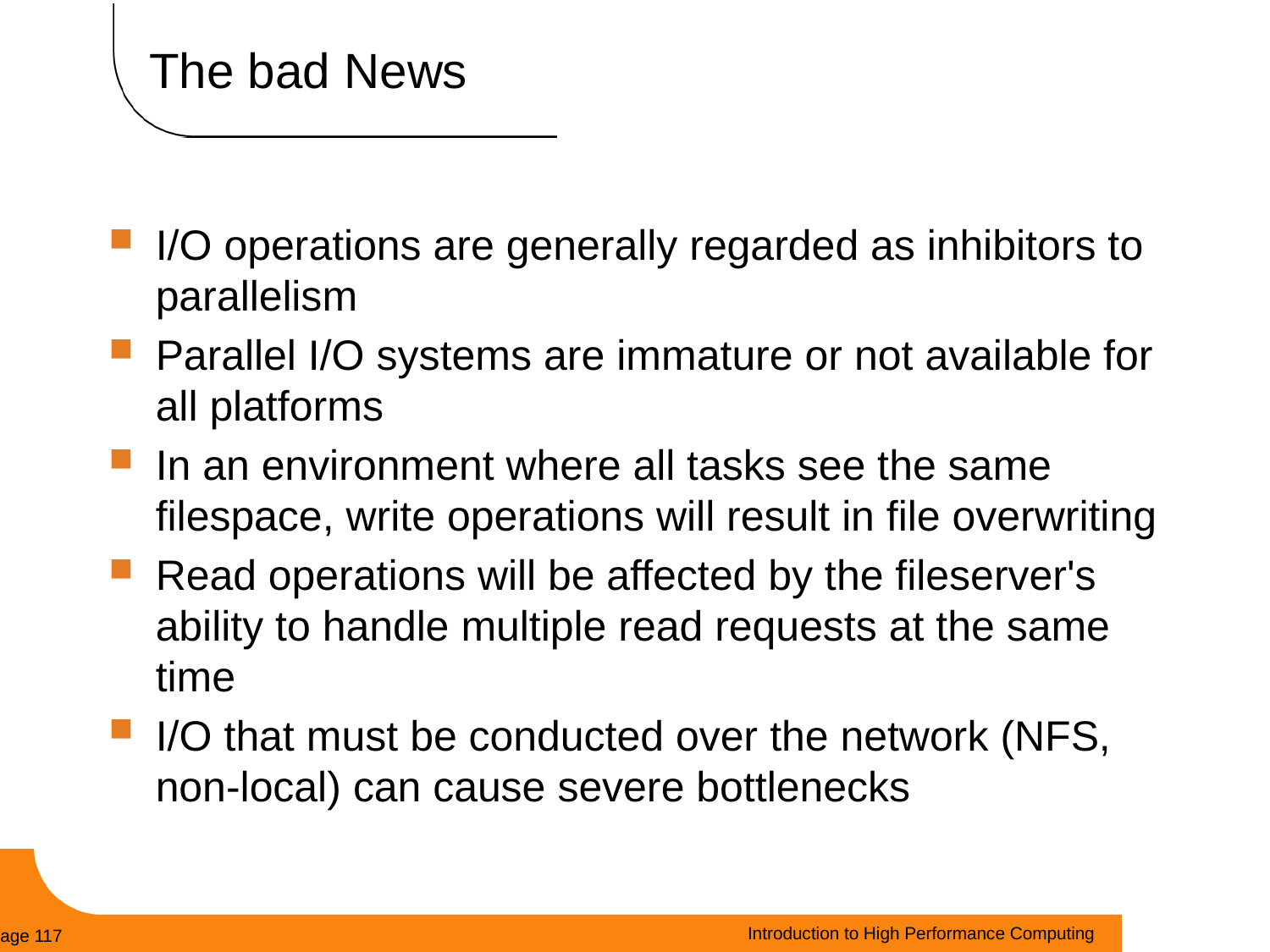

# The bad News
I/O operations are generally regarded as inhibitors to parallelism
Parallel I/O systems are immature or not available for all platforms
In an environment where all tasks see the same filespace, write operations will result in file overwriting
Read operations will be affected by the fileserver's ability to handle multiple read requests at the same time
I/O that must be conducted over the network (NFS, non-local) can cause severe bottlenecks